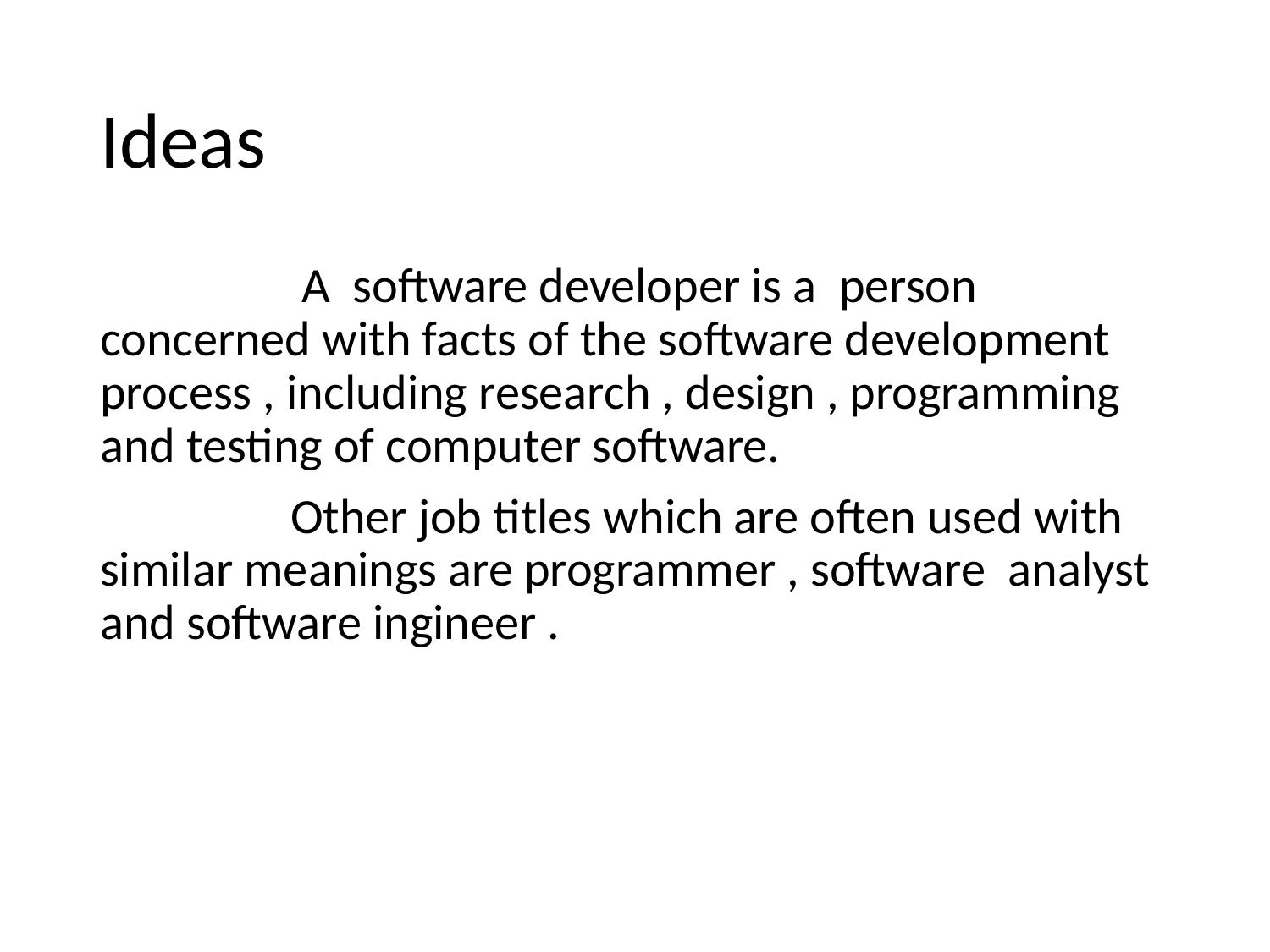

# Ideas
                  A  software developer is a  person concerned with facts of the software development process , including research , design , programming and testing of computer software.
                 Other job titles which are often used with similar meanings are programmer , software  analyst and software ingineer .